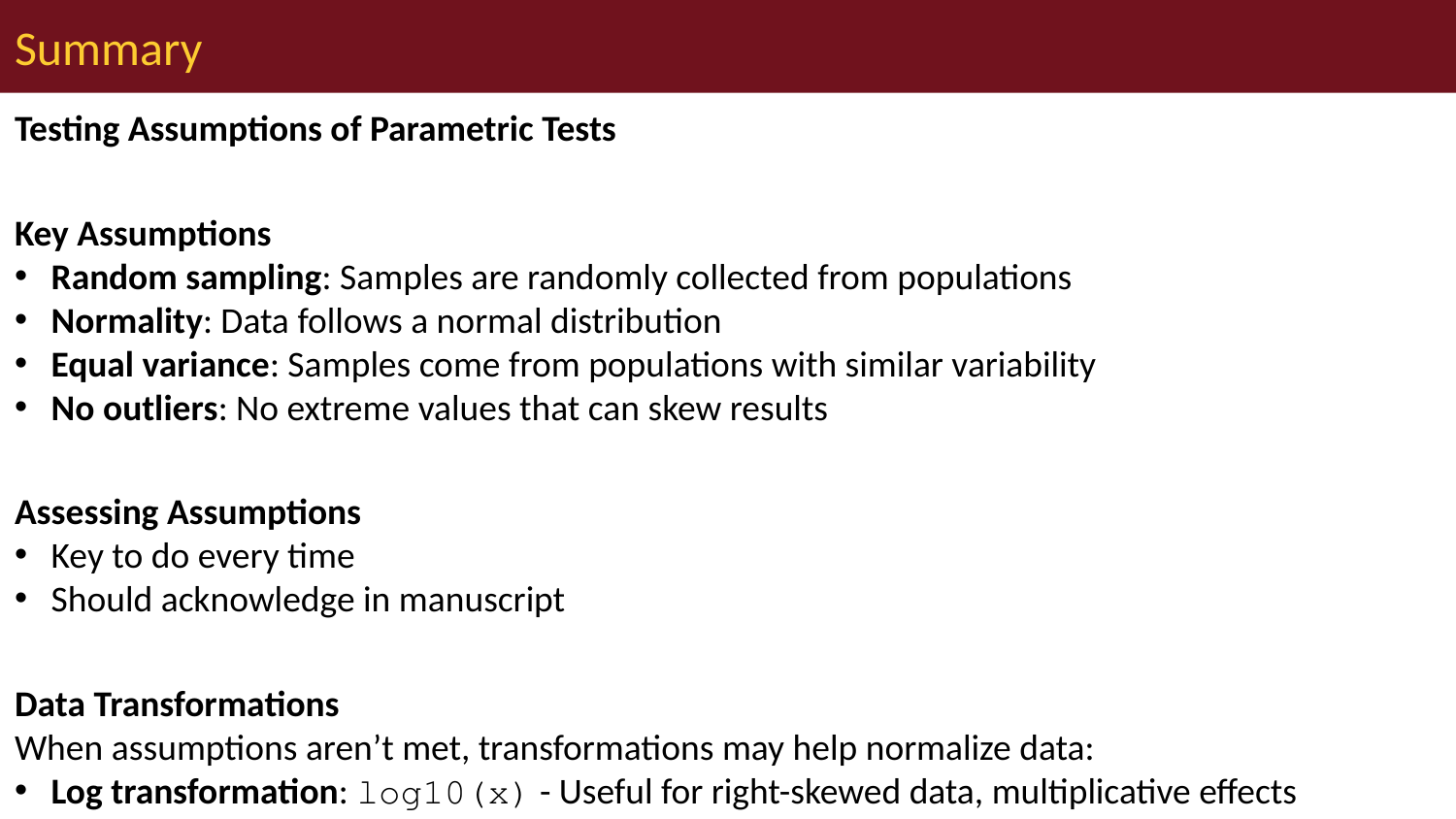

# Summary
Testing Assumptions of Parametric Tests
Key Assumptions
Random sampling: Samples are randomly collected from populations
Normality: Data follows a normal distribution
Equal variance: Samples come from populations with similar variability
No outliers: No extreme values that can skew results
Assessing Assumptions
Key to do every time
Should acknowledge in manuscript
Data Transformations
When assumptions aren’t met, transformations may help normalize data:
Log transformation: log10(x) - Useful for right-skewed data, multiplicative effects
Square root: sqrt(x) - Useful for count data, moderately right-skewed distributions
Box-Cox: More flexible family of power transformations
More specialized transformations especially for percentages o proportions
Statistical Test Options
1. Standard T-Test
Strengths: - High statistical power when assumptions are met - Well understood and widely accepted
Weaknesses: - Sensitive to violations of normality, equal variance - Heavily influenced by outliers
2. Welch’s T-Test
Strengths: - Robust to violations of equal variance assumption - Handles unequal sample sizes well - Still parametric (assumes normality)
Weaknesses: - Slightly less powerful than standard t-test when variances are equal - Still assumes normal distribution
3. Mann-Whitney-Wilcoxon Test
Strengths: - Non-parametric: doesn’t assume normal distribution - Robust against outliers - Works with ordinal data
Weaknesses: - Less statistical power than parametric tests - Still assumes similar distributions and approximate equal variance - Tests median differences rather than mean differences
4. Permutation Tests
Strengths: - Distribution-free: doesn’t assume a specific distribution - Can be applied to many types of test statistics - Handles small sample sizes well - Directly estimates p-values through resampling
Weaknesses: - Computationally intensive - Assumes exchangeability under the null hypothesis - Requires similar distributions and equal variance
Key Takeaway
Statistical tests have different strengths and assumptions. The choice should be guided by your data characteristics, not just convenience. Always visualize your data before deciding on the appropriate test.